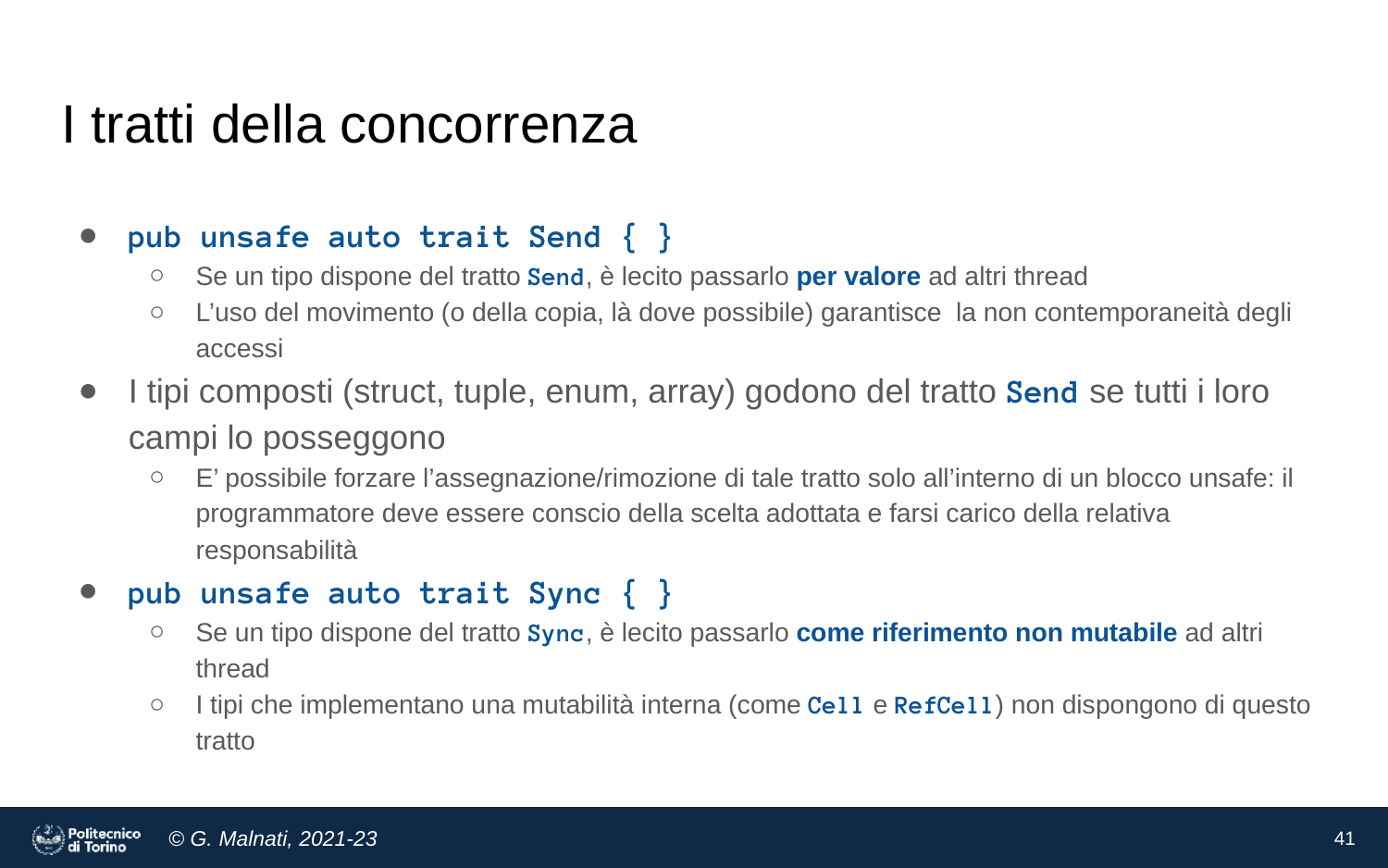

# I tratti della concorrenza
pub unsafe auto trait Send { }
Se un tipo dispone del tratto Send, è lecito passarlo per valore ad altri thread
L’uso del movimento (o della copia, là dove possibile) garantisce  la non contemporaneità degli accessi
I tipi composti (struct, tuple, enum, array) godono del tratto Send se tutti i loro campi lo posseggono
E’ possibile forzare l’assegnazione/rimozione di tale tratto solo all’interno di un blocco unsafe: il programmatore deve essere conscio della scelta adottata e farsi carico della relativa responsabilità
pub unsafe auto trait Sync { }
Se un tipo dispone del tratto Sync, è lecito passarlo come riferimento non mutabile ad altri thread
I tipi che implementano una mutabilità interna (come Cell e RefCell) non dispongono di questo tratto
41